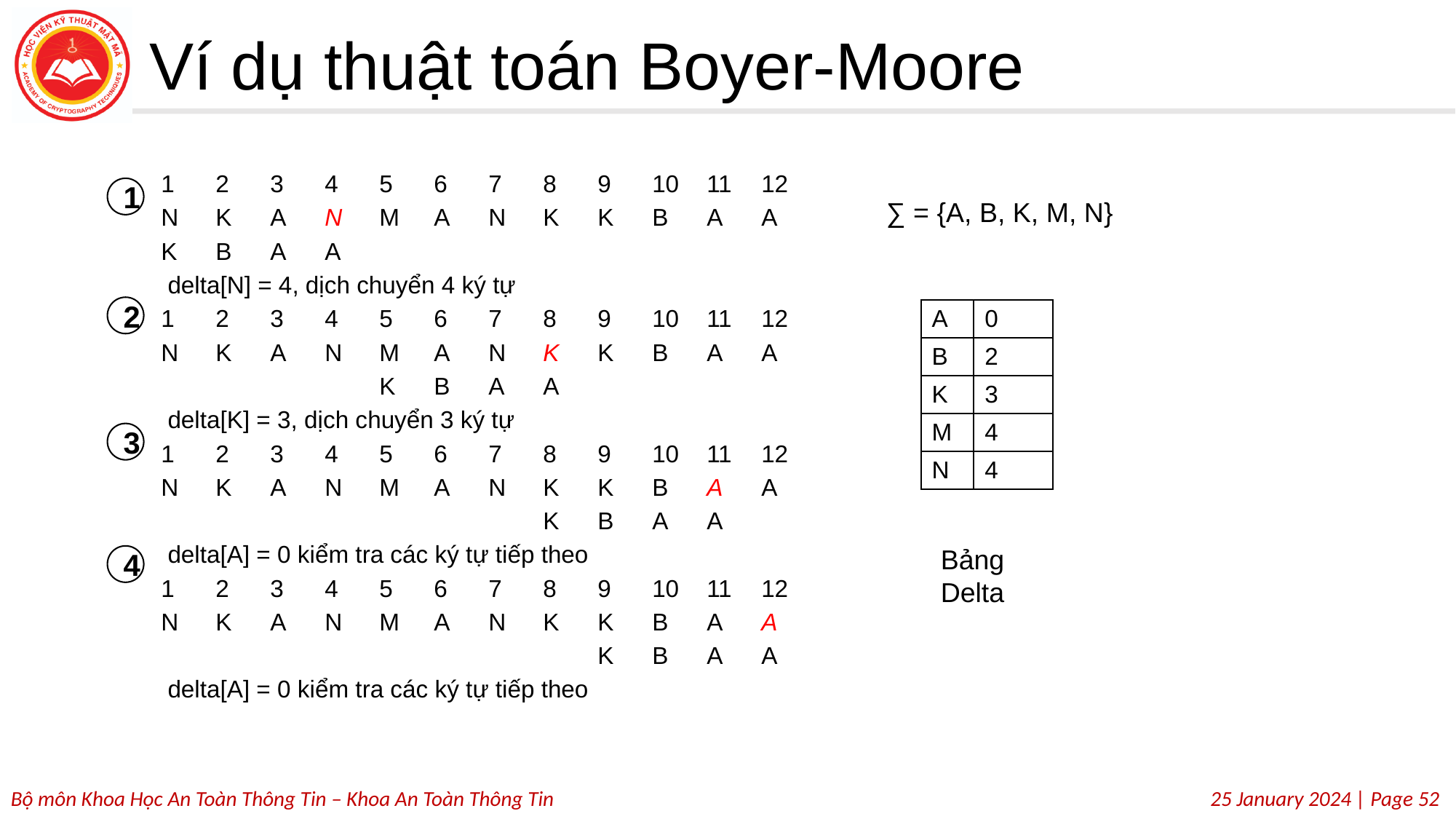

# Ví dụ thuật toán Boyer-Moore
| 1 | 2 | 3 | 4 | 5 | 6 | 7 | 8 | 9 | 10 | 11 | 12 |
| --- | --- | --- | --- | --- | --- | --- | --- | --- | --- | --- | --- |
| N | K | A | N | M | A | N | K | K | B | A | A |
| K | B | A | A |  |  |  |  |  |  |  |  |
| delta[N] = 4, dịch chuyển 4 ký tự |  |  |  |  |  |  |  |  |  |  |  |
| 1 | 2 | 3 | 4 | 5 | 6 | 7 | 8 | 9 | 10 | 11 | 12 |
| N | K | A | N | M | A | N | K | K | B | A | A |
|  |  |  |  | K | B | A | A |  |  |  |  |
| delta[K] = 3, dịch chuyển 3 ký tự |  |  |  |  |  |  |  |  |  |  |  |
| 1 | 2 | 3 | 4 | 5 | 6 | 7 | 8 | 9 | 10 | 11 | 12 |
| N | K | A | N | M | A | N | K | K | B | A | A |
|  |  |  |  |  |  |  | K | B | A | A |  |
| delta[A] = 0 kiểm tra các ký tự tiếp theo |  |  |  |  |  |  |  |  |  |  |  |
| 1 | 2 | 3 | 4 | 5 | 6 | 7 | 8 | 9 | 10 | 11 | 12 |
| N | K | A | N | M | A | N | K | K | B | A | A |
|  |  |  |  |  |  |  |  | K | B | A | A |
| delta[A] = 0 kiểm tra các ký tự tiếp theo |  |  |  |  |  |  |  |  |  |  |  |
1
∑ = {A, B, K, M, N}
2
| A | 0 |
| --- | --- |
| B | 2 |
| K | 3 |
| M | 4 |
| N | 4 |
3
Bảng Delta
4